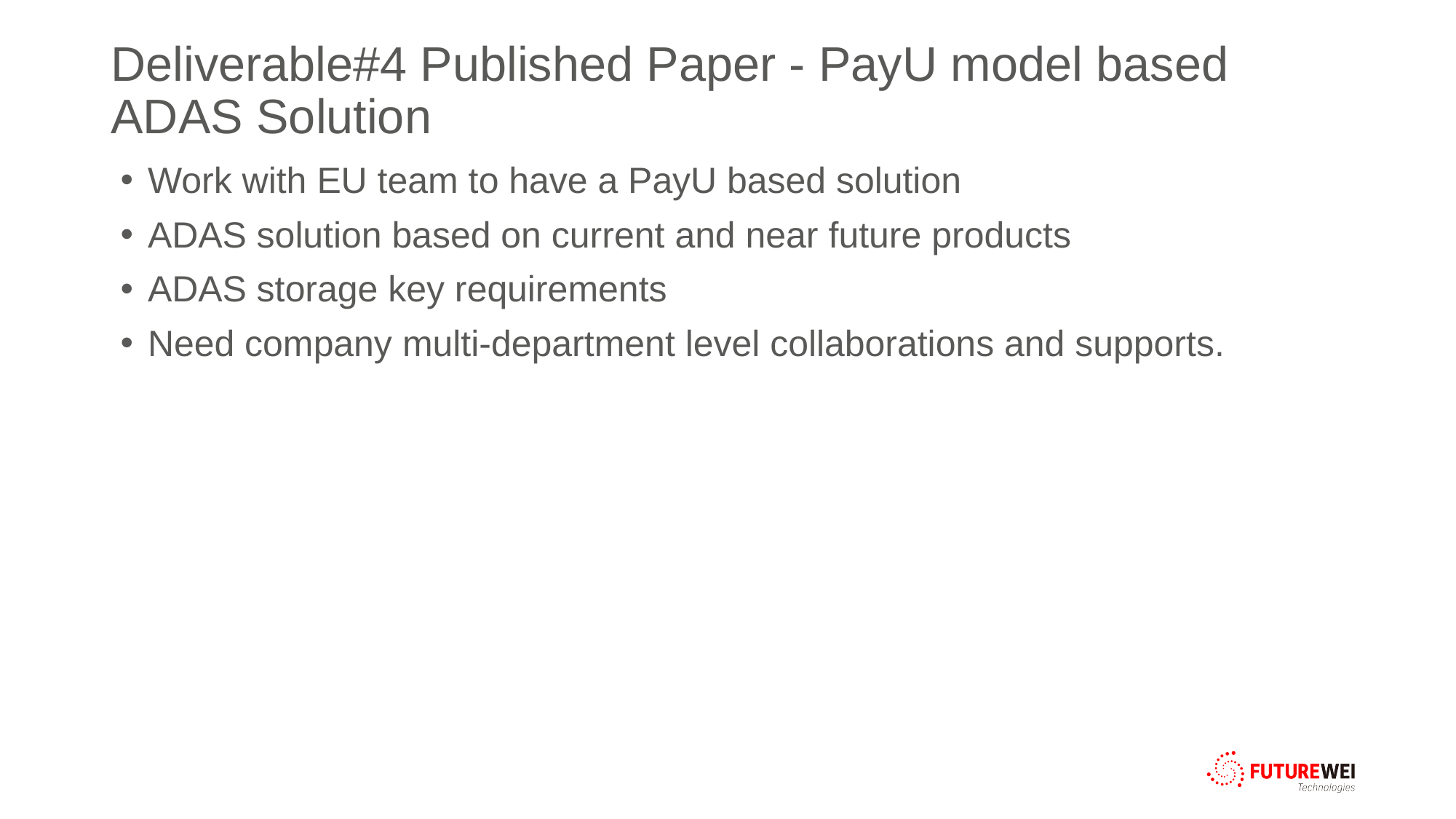

# Deliverable#4 Published Paper - PayU model based ADAS Solution
Work with EU team to have a PayU based solution
ADAS solution based on current and near future products
ADAS storage key requirements
Need company multi-department level collaborations and supports.